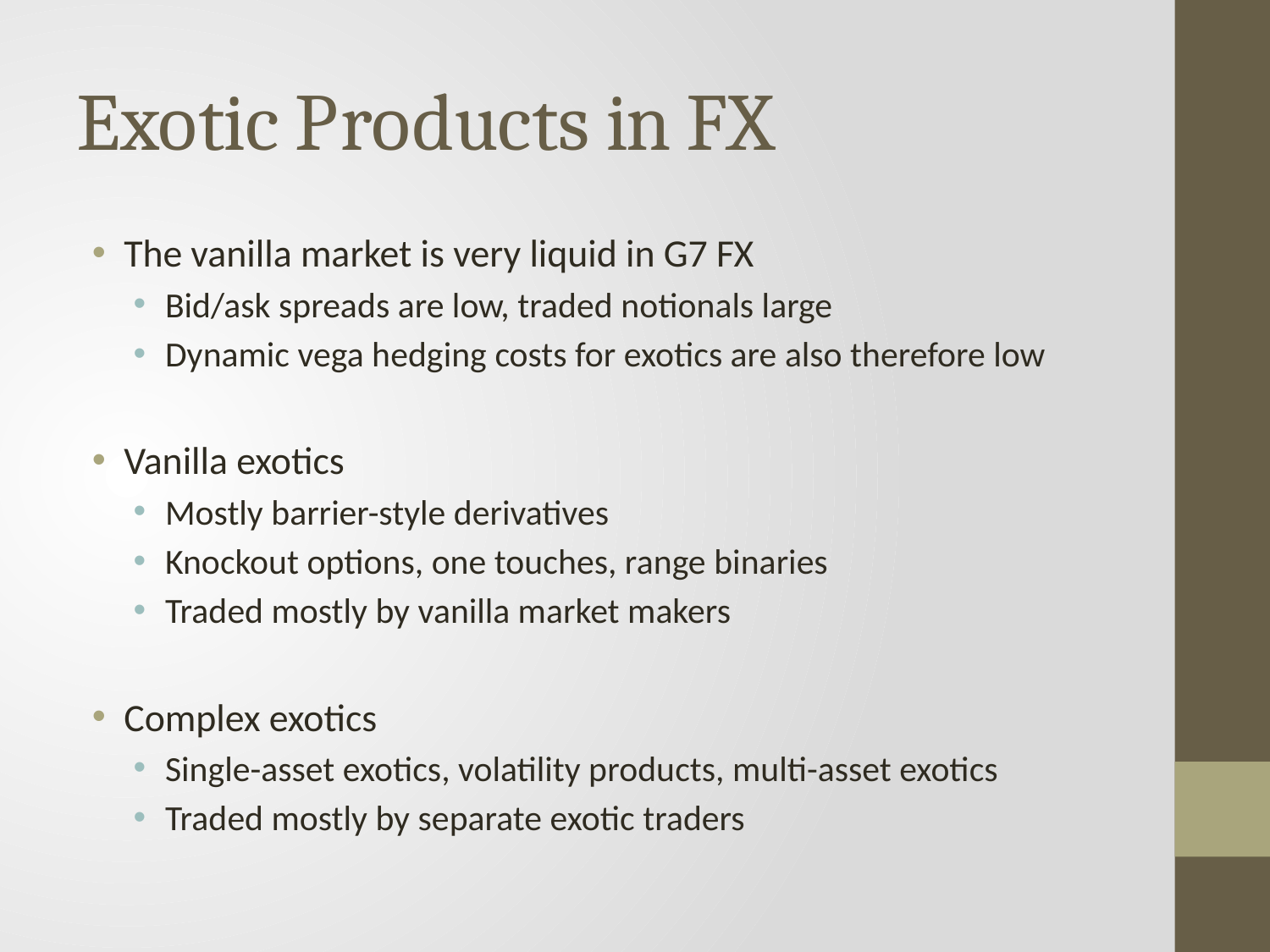

# Exotic Products in FX
The vanilla market is very liquid in G7 FX
Bid/ask spreads are low, traded notionals large
Dynamic vega hedging costs for exotics are also therefore low

Vanilla exotics
Mostly barrier-style derivatives
Knockout options, one touches, range binaries
Traded mostly by vanilla market makers

Complex exotics
Single-asset exotics, volatility products, multi-asset exotics
Traded mostly by separate exotic traders